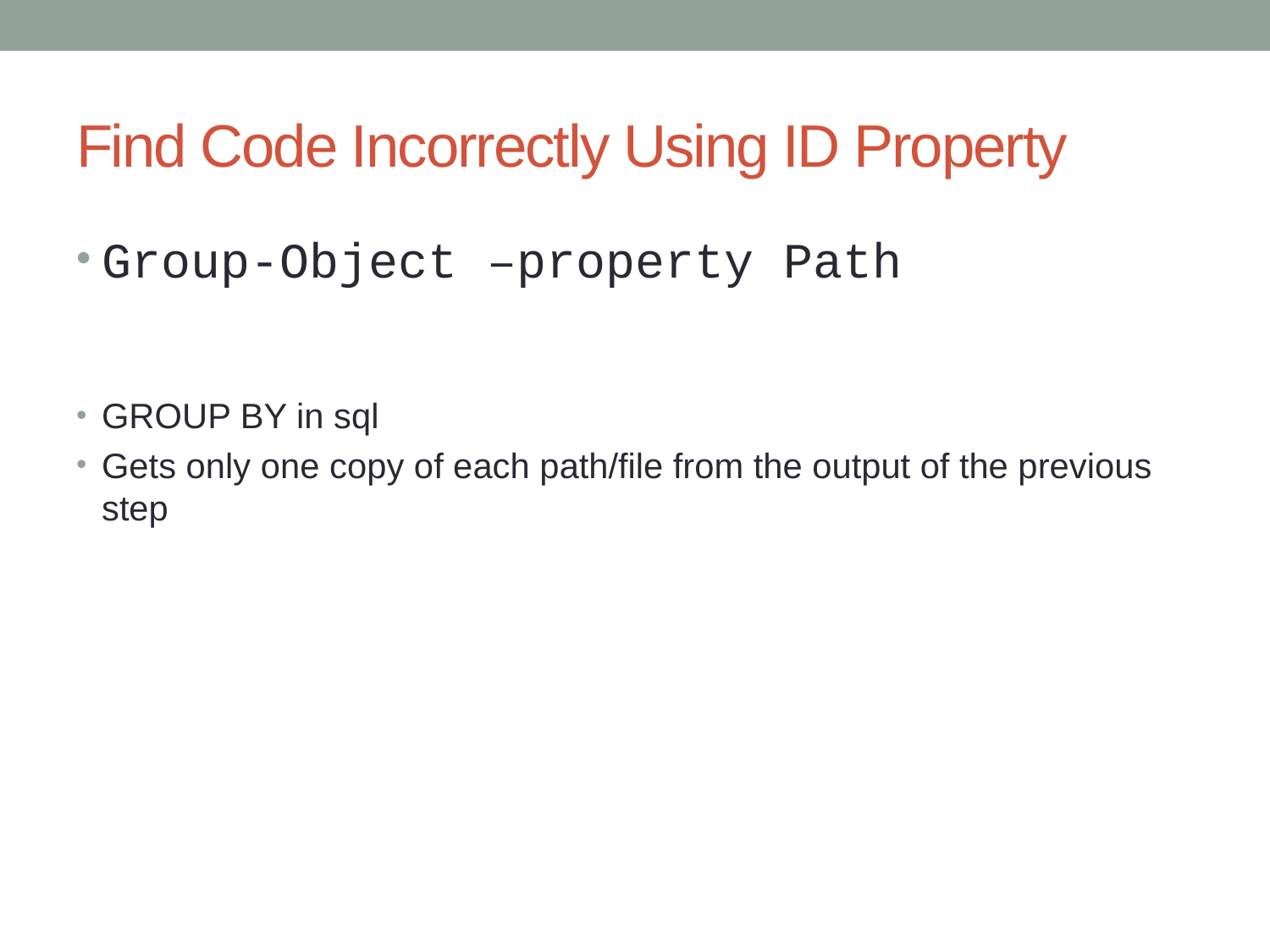

# Find Code Incorrectly Using ID Property
Group-Object –property Path

GROUP BY in sql
Gets only one copy of each path/file from the output of the previous step